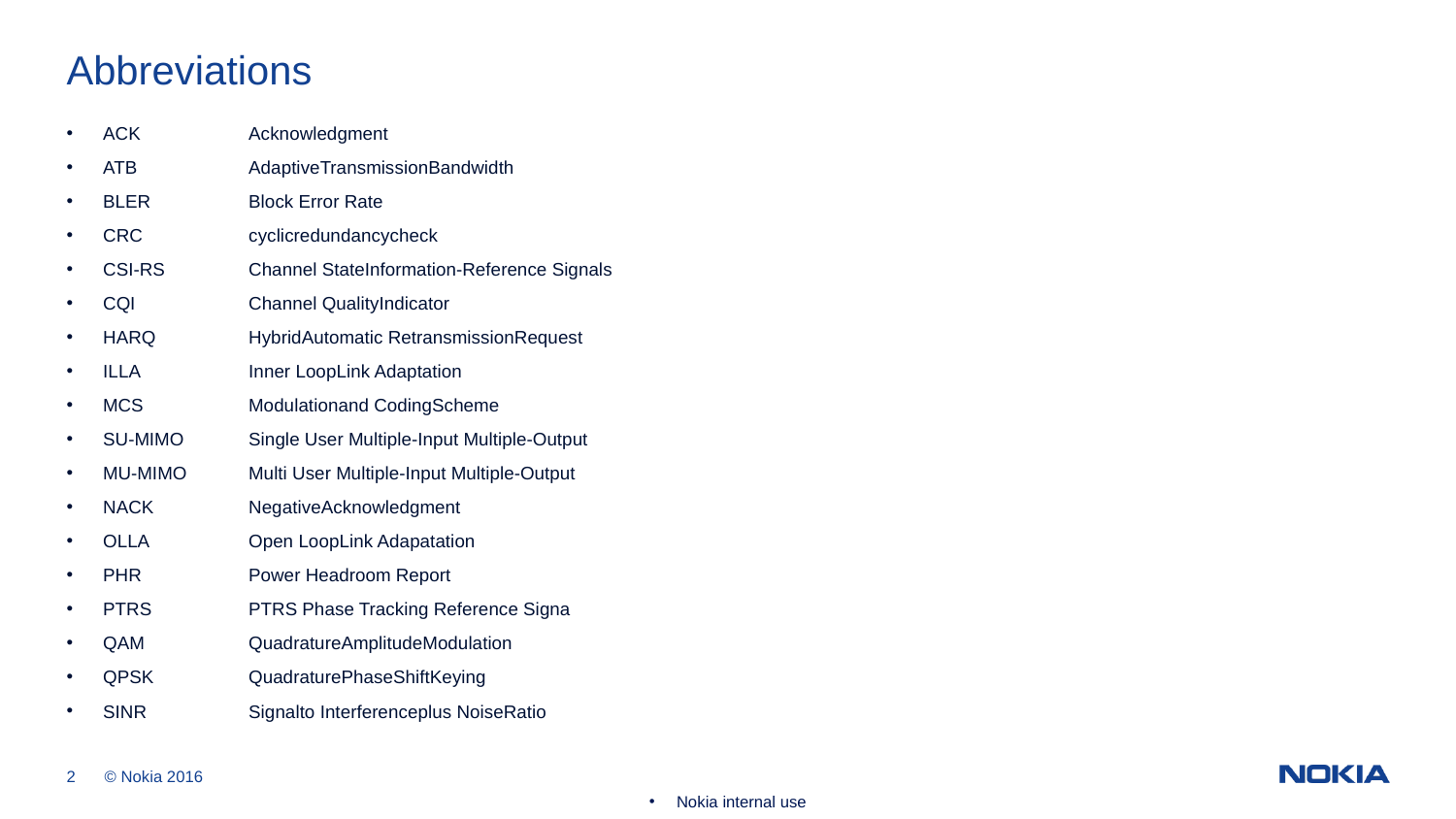

Abbreviations
ACK	Acknowledgment
ATB	AdaptiveTransmissionBandwidth
BLER	Block Error Rate
CRC	cyclicredundancycheck
CSI-RS	Channel StateInformation-Reference Signals
CQI	Channel QualityIndicator
HARQ	HybridAutomatic RetransmissionRequest
ILLA	Inner LoopLink Adaptation
MCS 	Modulationand CodingScheme
SU-MIMO	Single User Multiple-Input Multiple-Output
MU-MIMO	Multi User Multiple-Input Multiple-Output
NACK	NegativeAcknowledgment
OLLA	Open LoopLink Adapatation
PHR	Power Headroom Report
PTRS	PTRS Phase Tracking Reference Signa
QAM	QuadratureAmplitudeModulation
QPSK	QuadraturePhaseShiftKeying
SINR	Signalto Interferenceplus NoiseRatio